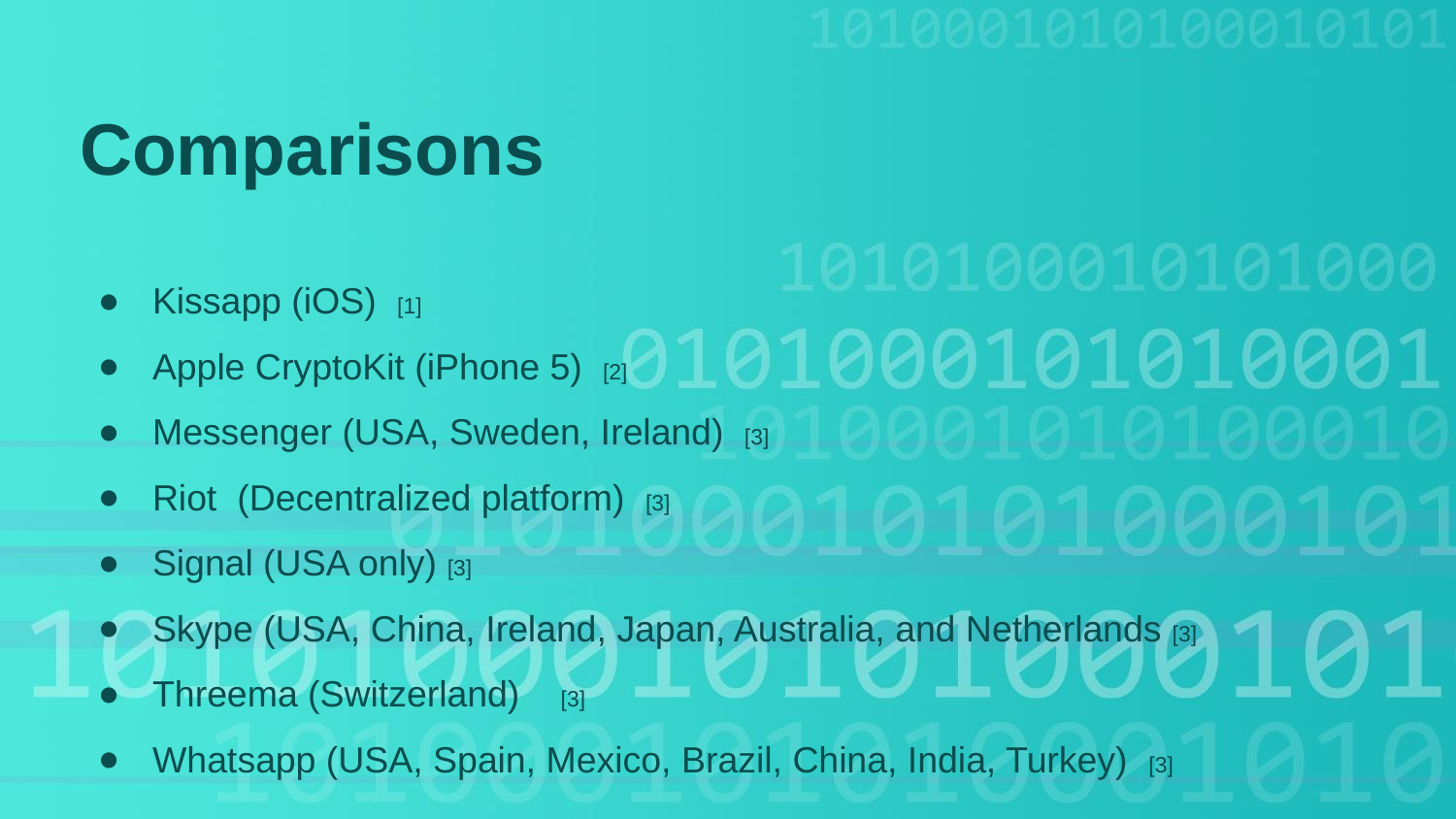

Comparisons
Kissapp (iOS)  [1]
Apple CryptoKit (iPhone 5)  [2]
Messenger (USA, Sweden, Ireland)  [3]
Riot  (Decentralized platform)  [3]
Signal (USA only) [3]
Skype (USA, China, Ireland, Japan, Australia, and Netherlands [3]
Threema (Switzerland)    [3]
Whatsapp (USA, Spain, Mexico, Brazil, China, India, Turkey)  [3]